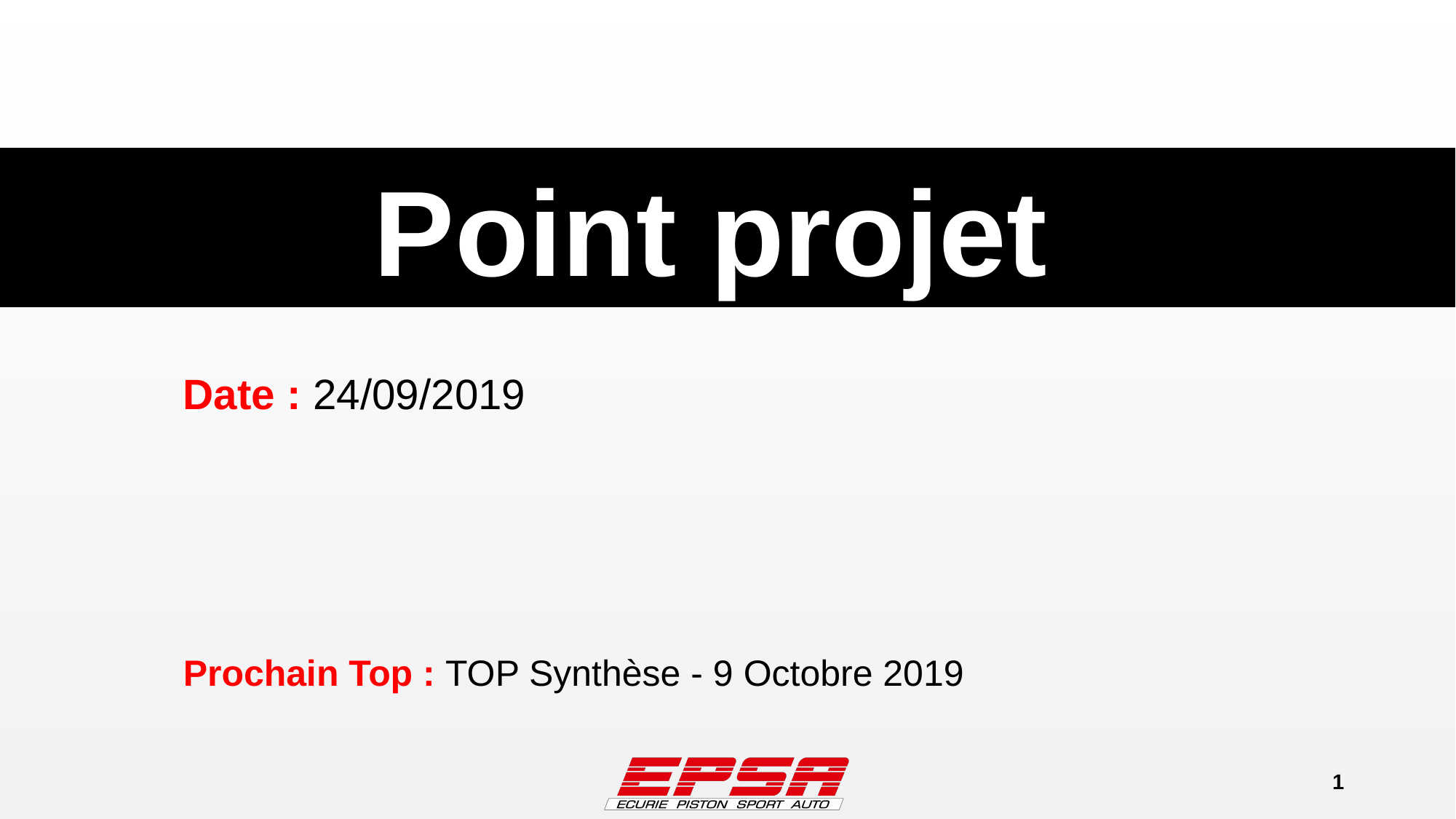

Point projet
Date : 24/09/2019
Prochain Top : TOP Synthèse - 9 Octobre 2019
1